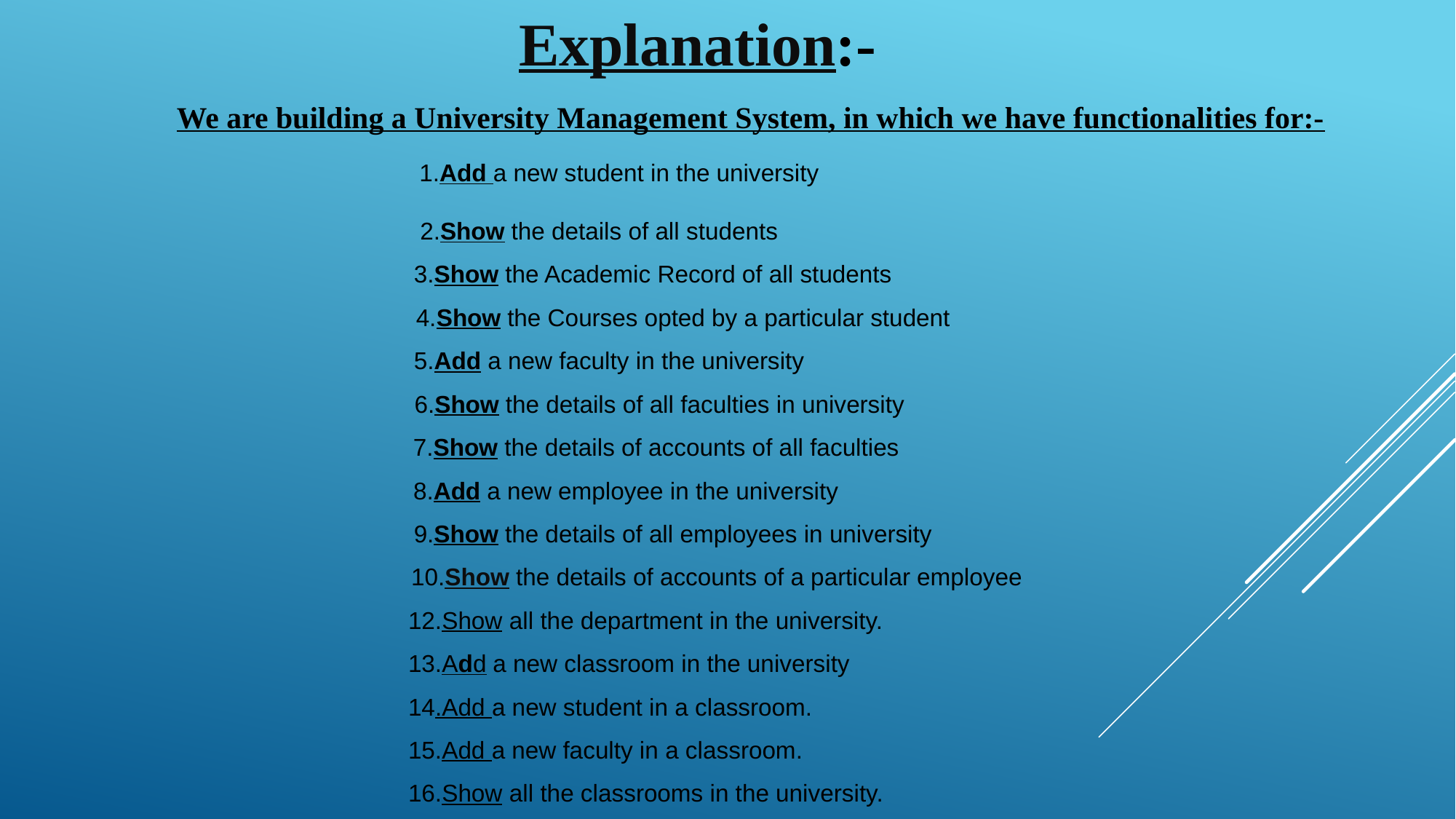

Explanation:-
        We are building a University Management System, in which we have functionalities for:-

      1.Add a new student in the university

2.Show the details of all students

                3.Show the Academic Record of all students

                         4.Show the Courses opted by a particular student

   5.Add a new faculty in the university

                  6.Show the details of all faculties in university

                 7.Show the details of accounts of all faculties

        8.Add a new employee in the university

                      9.Show the details of all employees in university

                                   10.Show the details of accounts of a particular employee

                                                         12.Show all the department in the university.

                                                         13.Add a new classroom in the university

                                                         14.Add a new student in a classroom.

                                                         15.Add a new faculty in a classroom.

                                                         16.Show all the classrooms in the university.